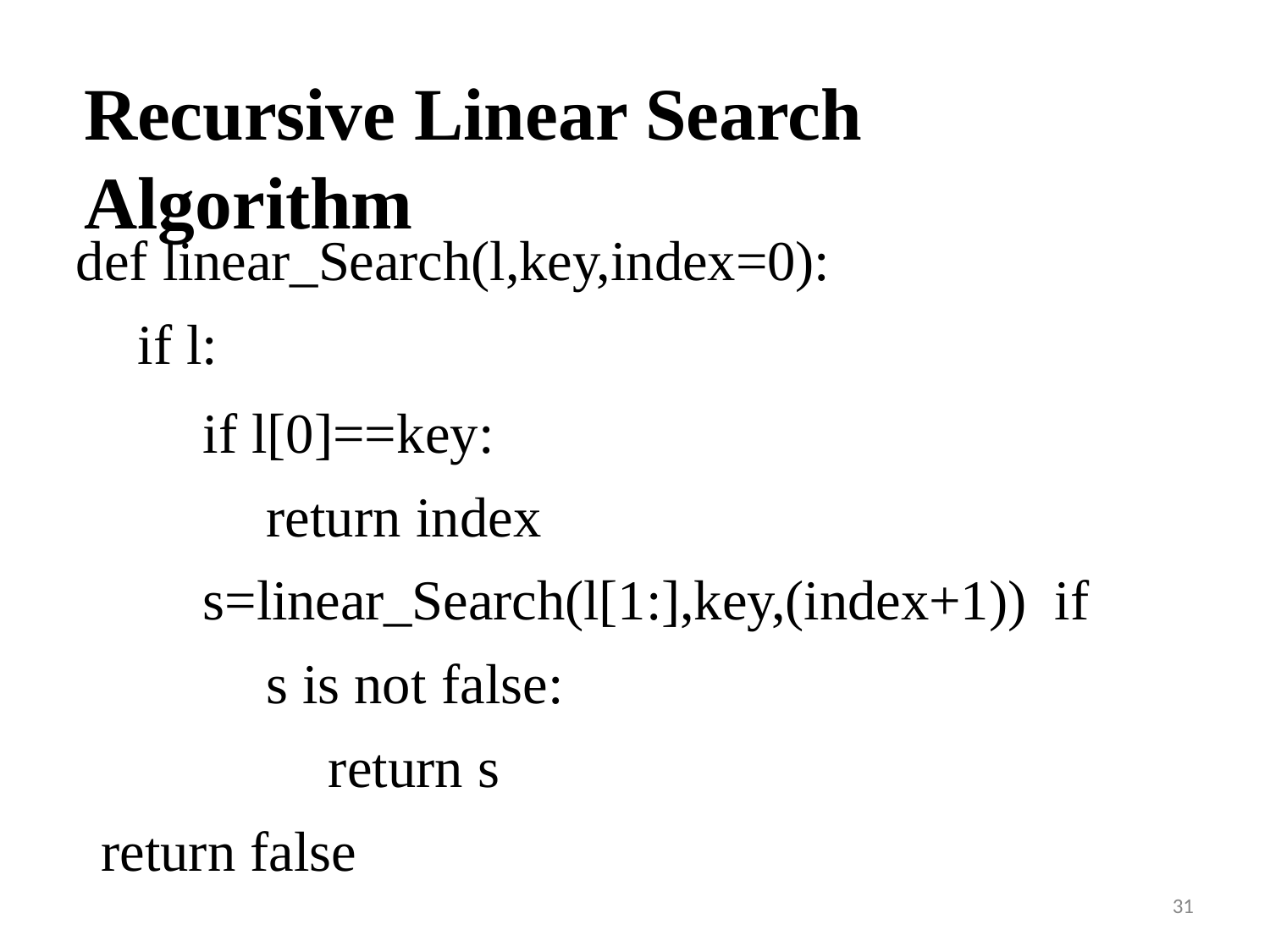

# Recursive Linear Search Algorithm
def linear_Search(l,key,index=0):  if l:
if l[0]==key:  return index
s=linear_Search(l[1:],key,(index+1))  if s is not false:
return s  return false
31